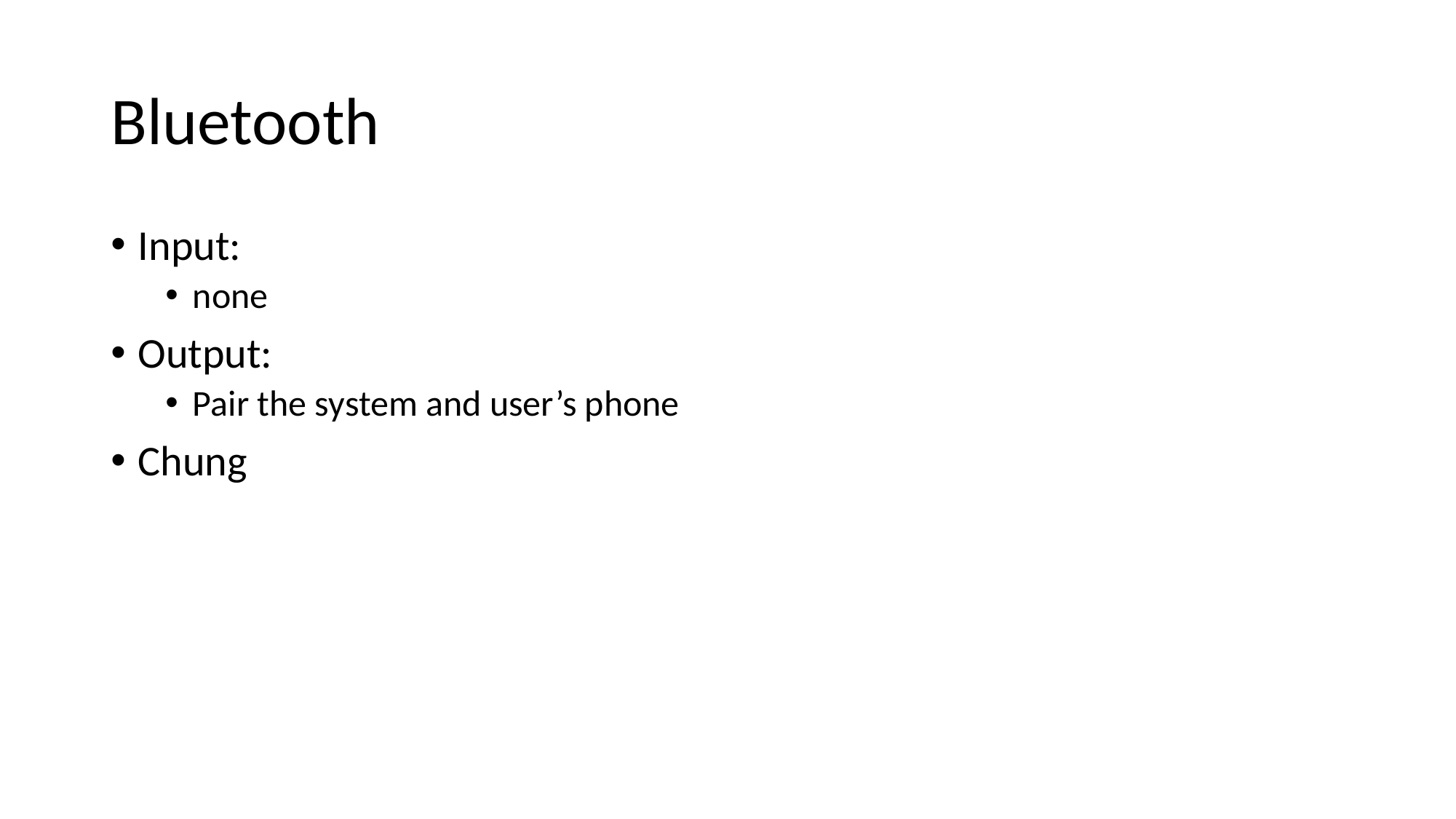

# Bluetooth
Input:
none
Output:
Pair the system and user’s phone
Chung